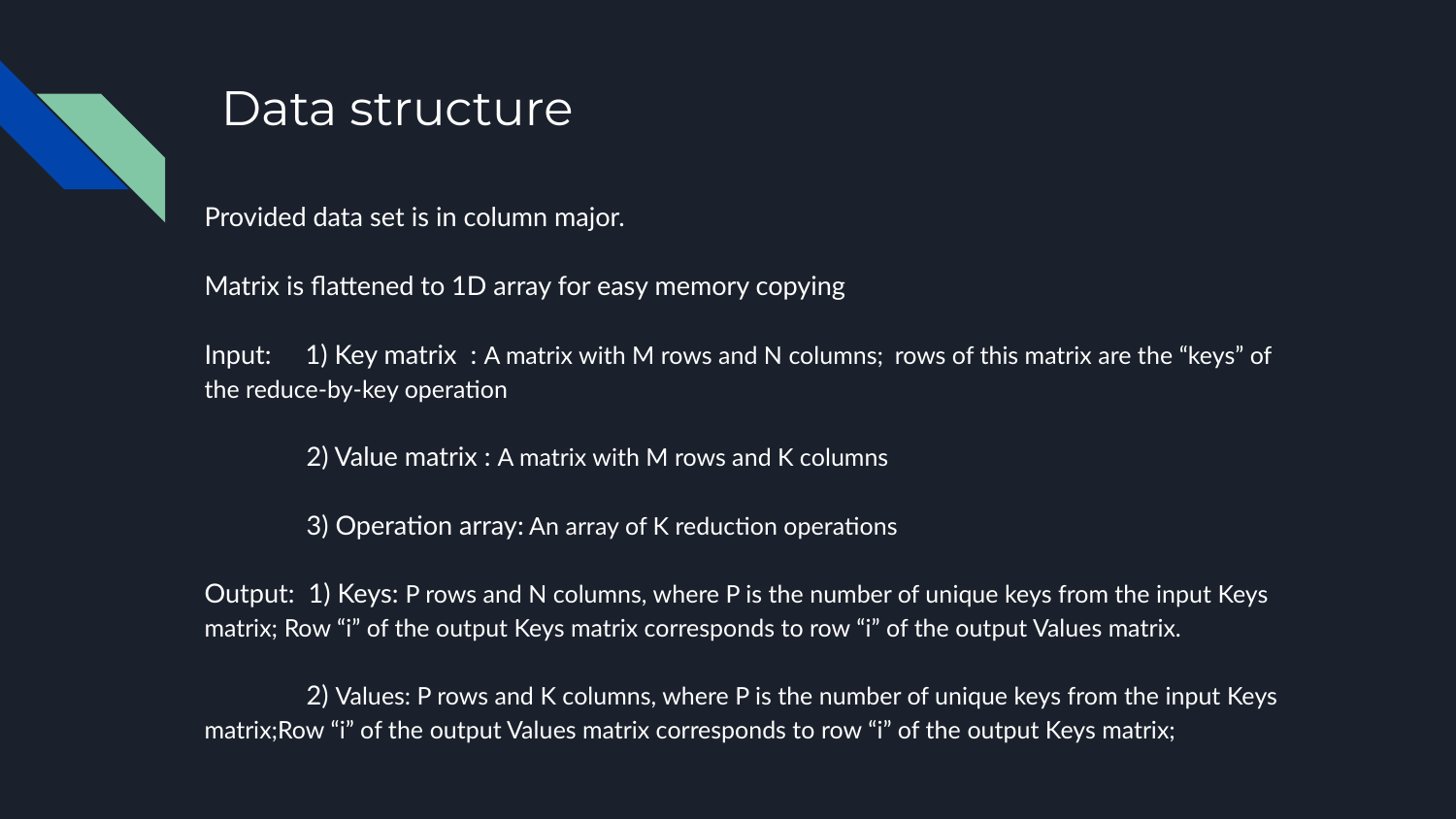

# Data structure
Provided data set is in column major.
Matrix is flattened to 1D array for easy memory copying
Input:     1) Key matrix  : A matrix with M rows and N columns;  rows of this matrix are the “keys” of the reduce-by-key operation
               2) Value matrix : A matrix with M rows and K columns
               3) Operation array: An array of K reduction operations
Output:  1) Keys: P rows and N columns, where P is the number of unique keys from the input Keys matrix; Row “i” of the output Keys matrix corresponds to row “i” of the output Values matrix.
               2) Values: P rows and K columns, where P is the number of unique keys from the input Keys matrix;Row “i” of the output Values matrix corresponds to row “i” of the output Keys matrix;